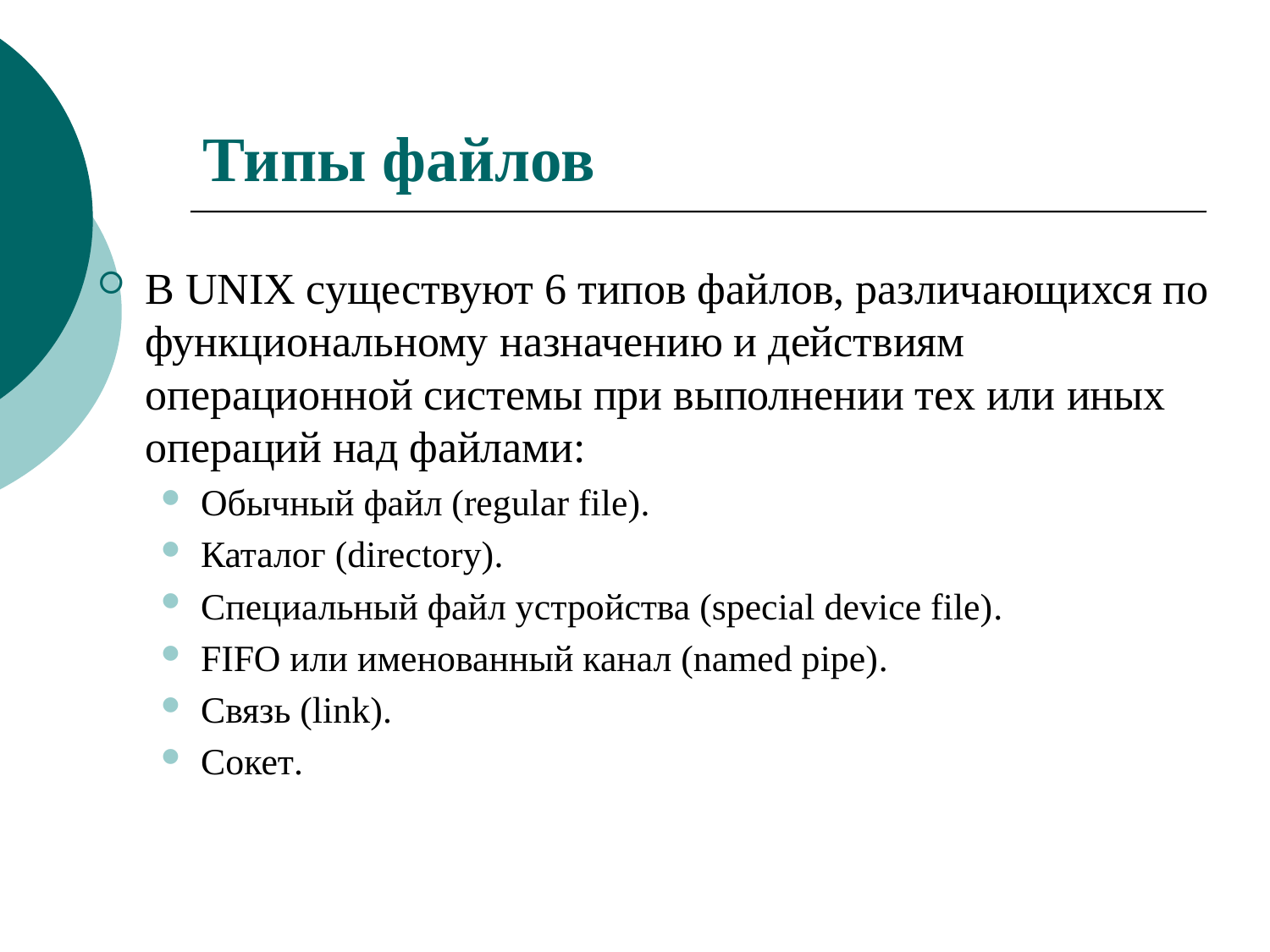

# Типы файлов
В UNIX существуют 6 типов файлов, различающихся по функциональному назначению и действиям операционной системы при выполнении тех или иных операций над файлами:
Обычный файл (regular file).
Каталог (directory).
Специальный файл устройства (special device file).
FIFO или именованный канал (named pipe).
Связь (link).
Сокет.